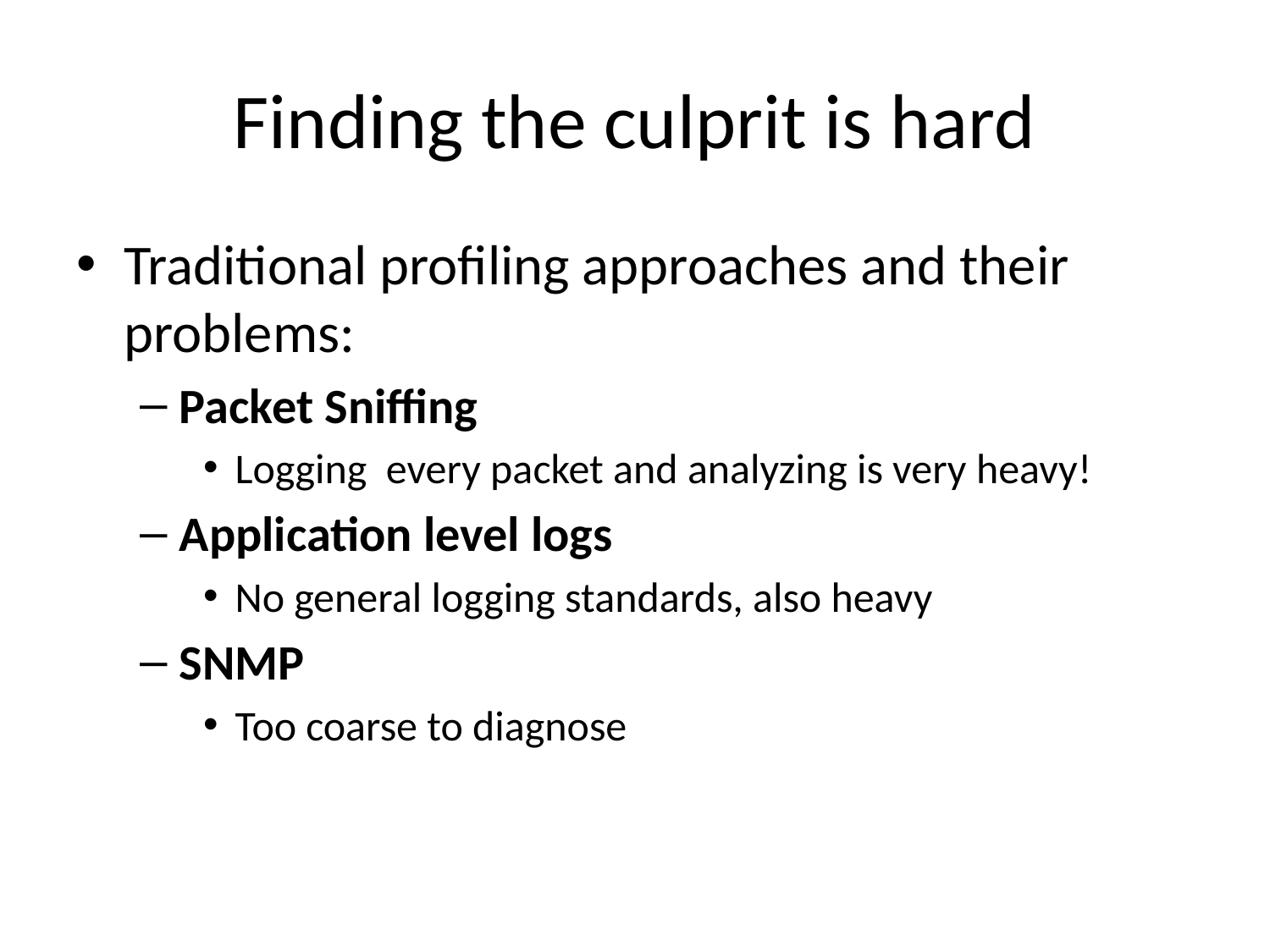

# Finding the culprit is hard
Traditional profiling approaches and their problems:
Packet Sniffing
Logging  every packet and analyzing is very heavy!
Application level logs
No general logging standards, also heavy
SNMP
Too coarse to diagnose